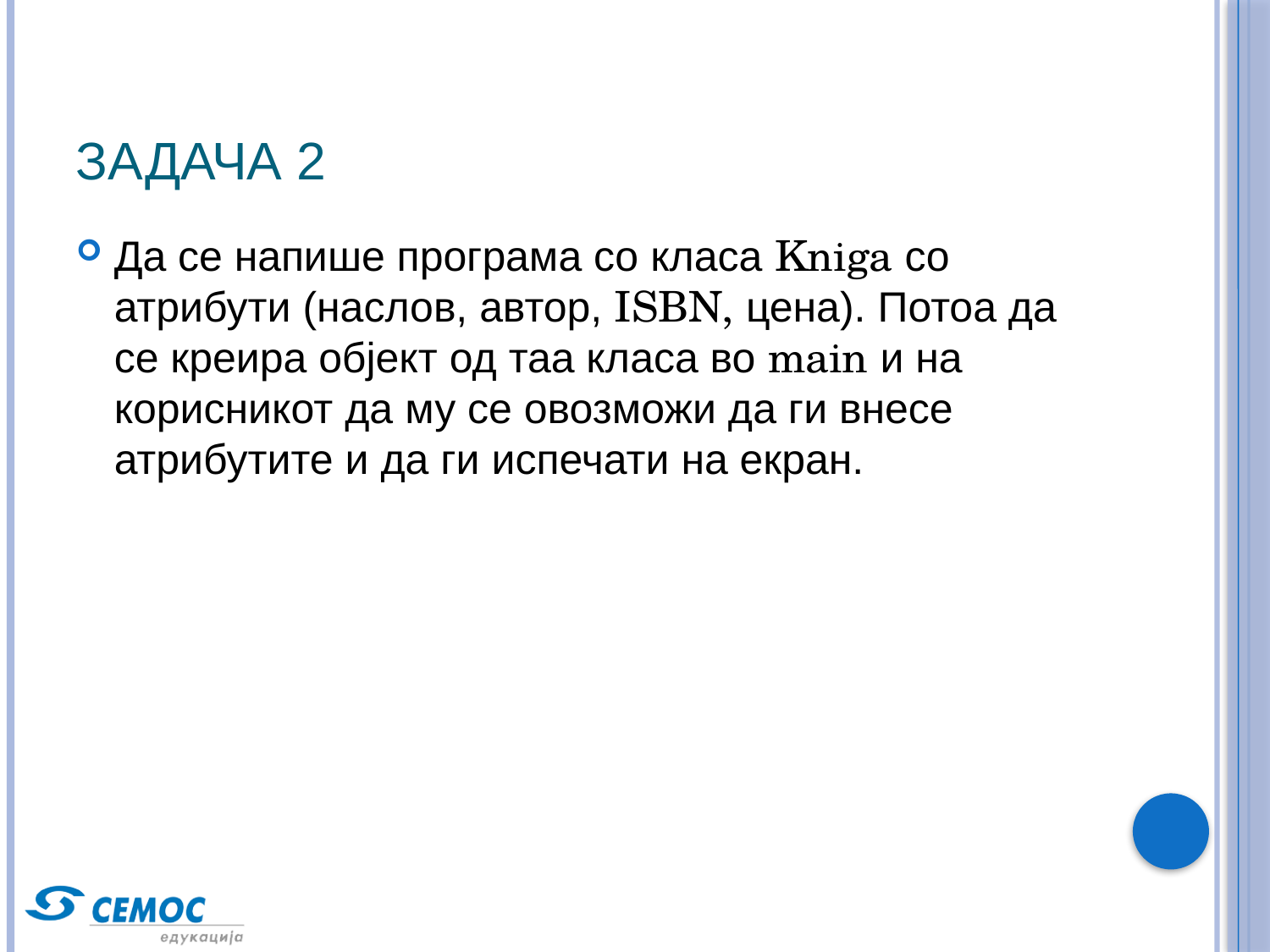

# Задача 2
Да се напише програма со класа Kniga со атрибути (наслов, автор, ISBN, цена). Потоа да се креира објект од таа класа во main и на корисникот да му се овозможи да ги внесе атрибутите и да ги испечати на екран.